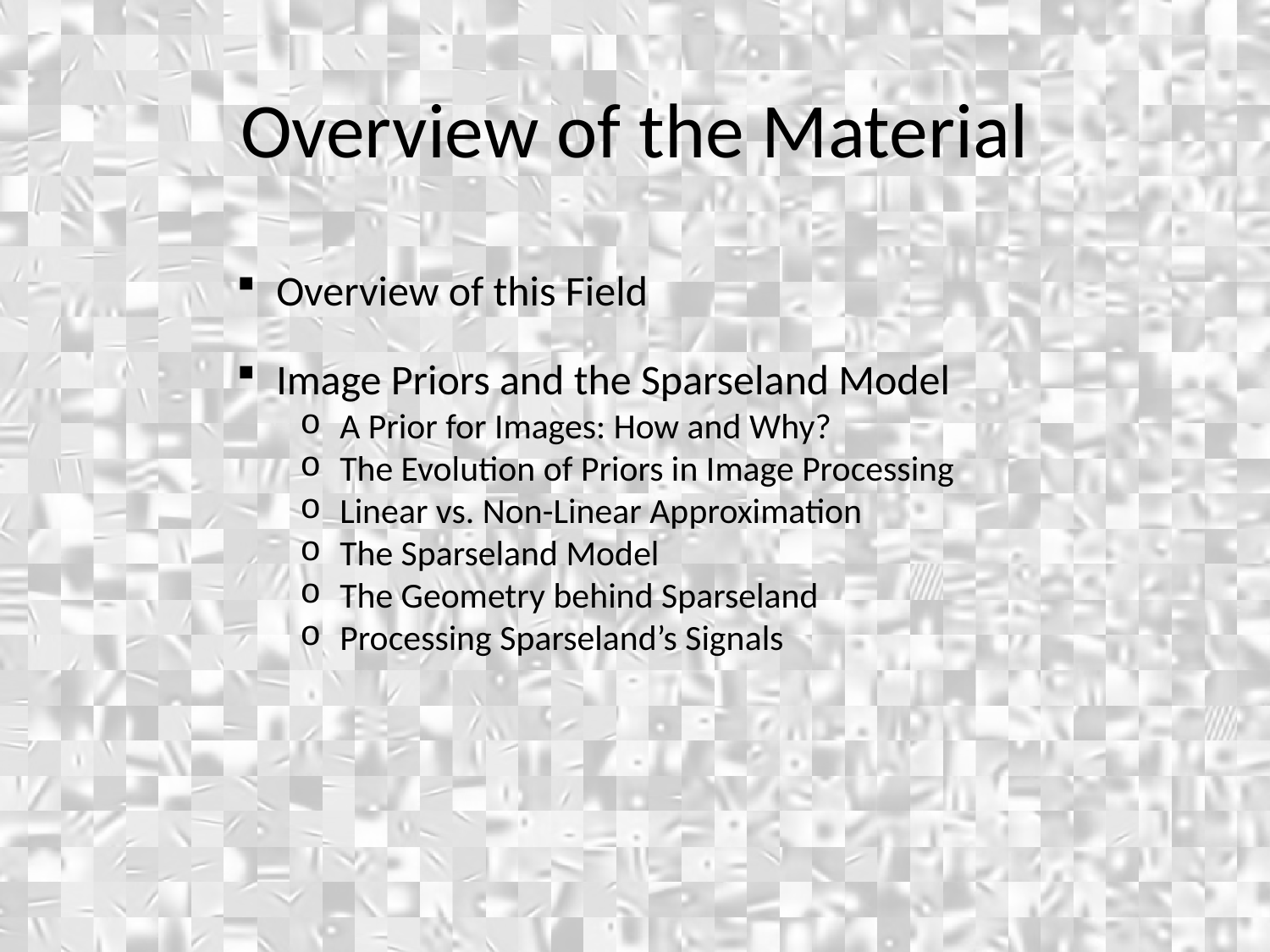

Overview of the Material
Overview of this Field

Image Priors and the Sparseland Model
A Prior for Images: How and Why?
The Evolution of Priors in Image Processing
Linear vs. Non-Linear Approximation
The Sparseland Model
The Geometry behind Sparseland
Processing Sparseland’s Signals